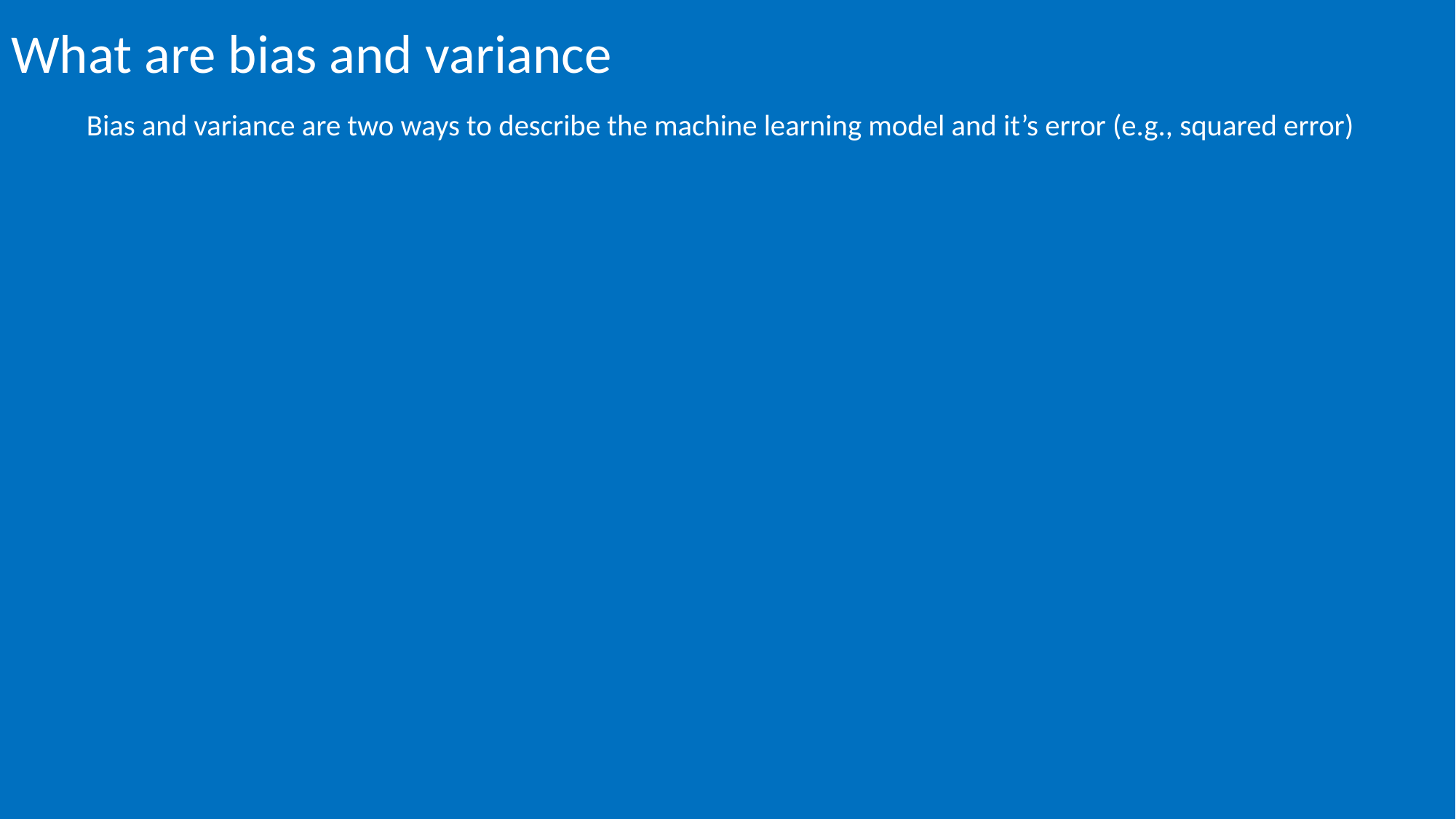

# What are bias and variance
Bias and variance are two ways to describe the machine learning model and it’s error (e.g., squared error)